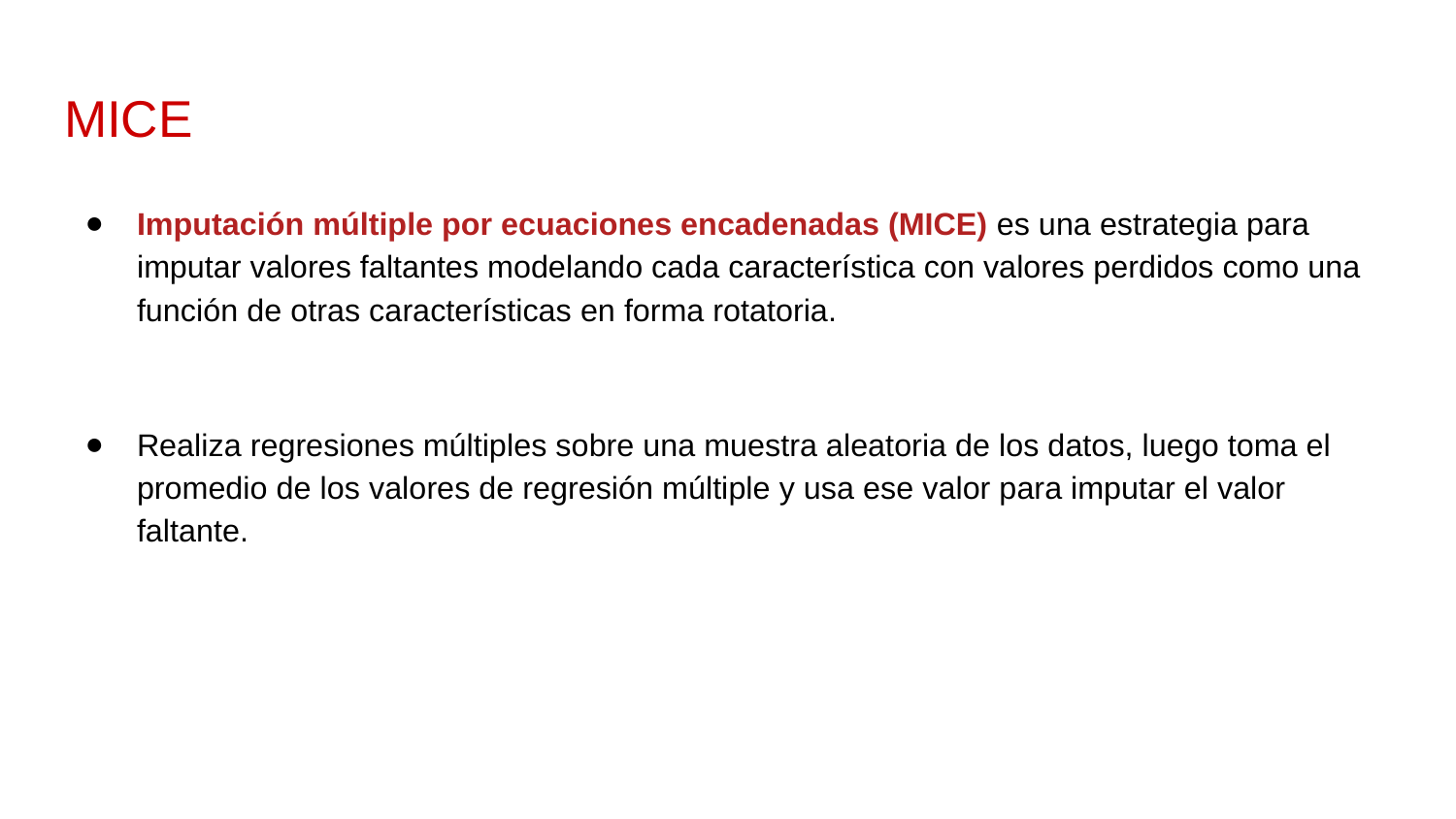

# MICE
Imputación múltiple por ecuaciones encadenadas (MICE) es una estrategia para imputar valores faltantes modelando cada característica con valores perdidos como una función de otras características en forma rotatoria.

Realiza regresiones múltiples sobre una muestra aleatoria de los datos, luego toma el promedio de los valores de regresión múltiple y usa ese valor para imputar el valor faltante.